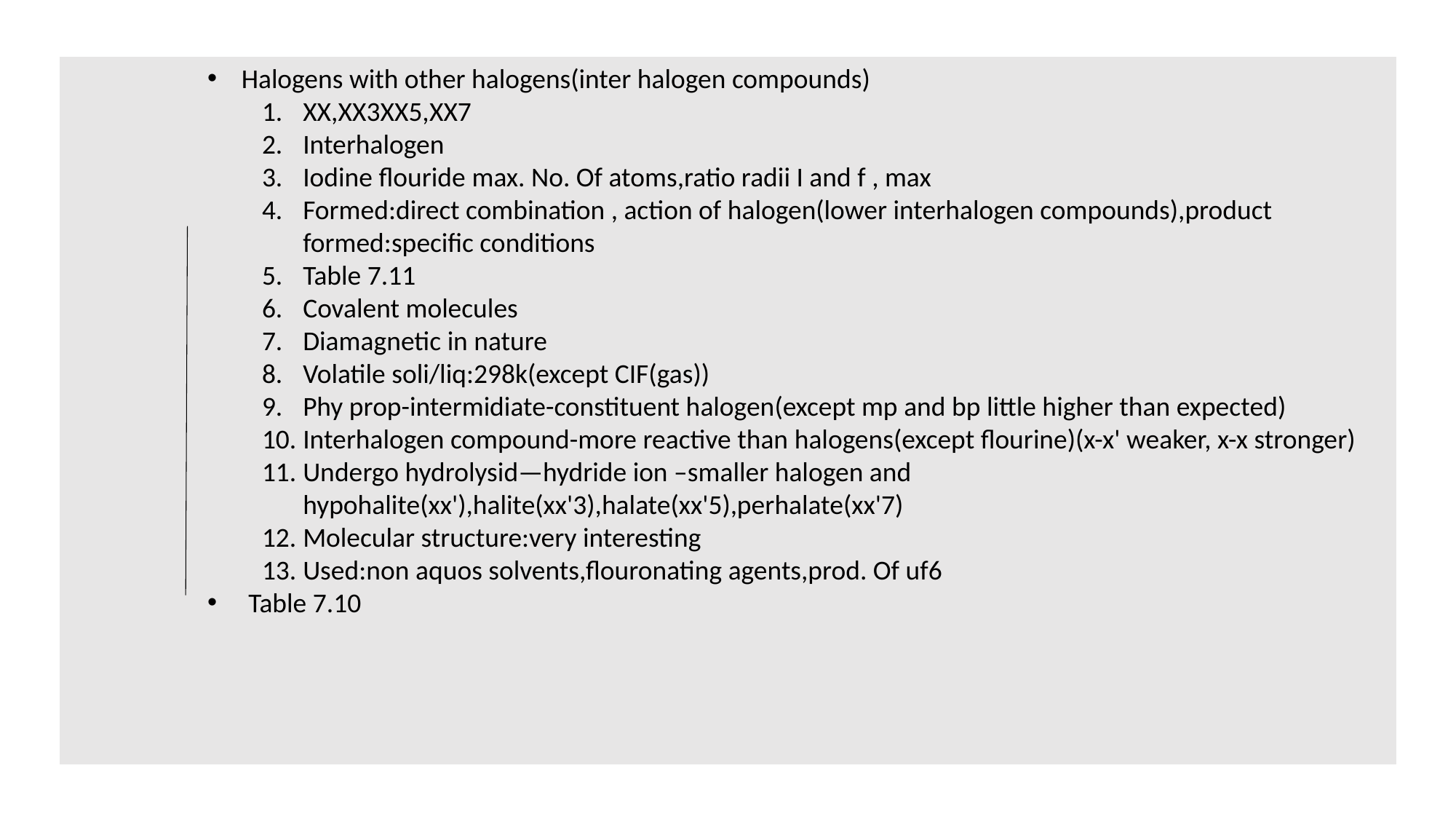

Halogens with other halogens(inter halogen compounds)
XX,XX3XX5,XX7
Interhalogen
Iodine flouride max. No. Of atoms,ratio radii I and f , max
Formed:direct combination , action of halogen(lower interhalogen compounds),product formed:specific conditions
Table 7.11
Covalent molecules
Diamagnetic in nature
Volatile soli/liq:298k(except CIF(gas))
Phy prop-intermidiate-constituent halogen(except mp and bp little higher than expected)
Interhalogen compound-more reactive than halogens(except flourine)(x-x' weaker, x-x stronger)
Undergo hydrolysid—hydride ion –smaller halogen and hypohalite(xx'),halite(xx'3),halate(xx'5),perhalate(xx'7)
Molecular structure:very interesting
Used:non aquos solvents,flouronating agents,prod. Of uf6
Table 7.10